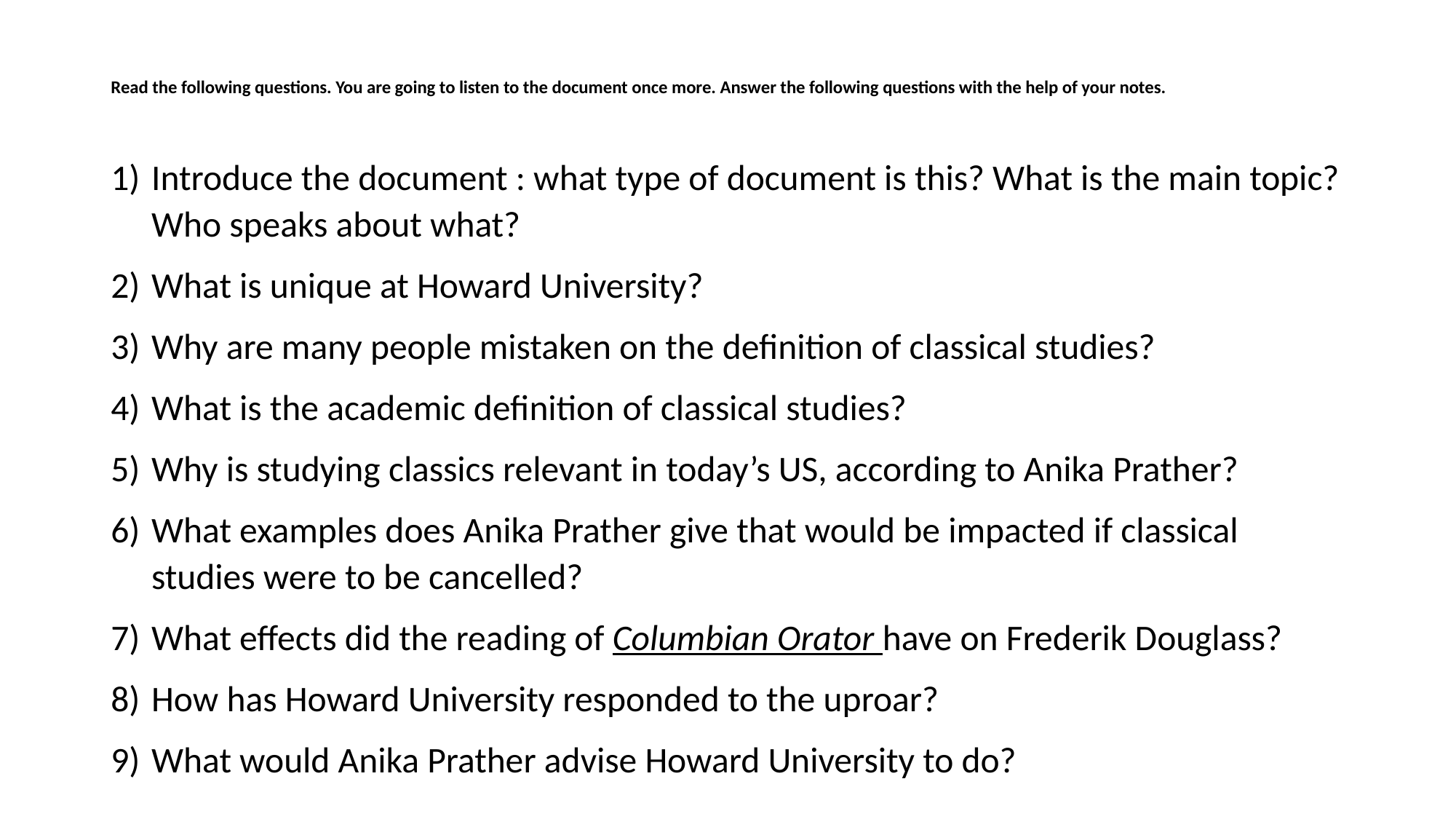

# Read the following questions. You are going to listen to the document once more. Answer the following questions with the help of your notes.
Introduce the document : what type of document is this? What is the main topic? Who speaks about what?
What is unique at Howard University?
Why are many people mistaken on the definition of classical studies?
What is the academic definition of classical studies?
Why is studying classics relevant in today’s US, according to Anika Prather?
What examples does Anika Prather give that would be impacted if classical studies were to be cancelled?
What effects did the reading of Columbian Orator have on Frederik Douglass?
How has Howard University responded to the uproar?
What would Anika Prather advise Howard University to do?